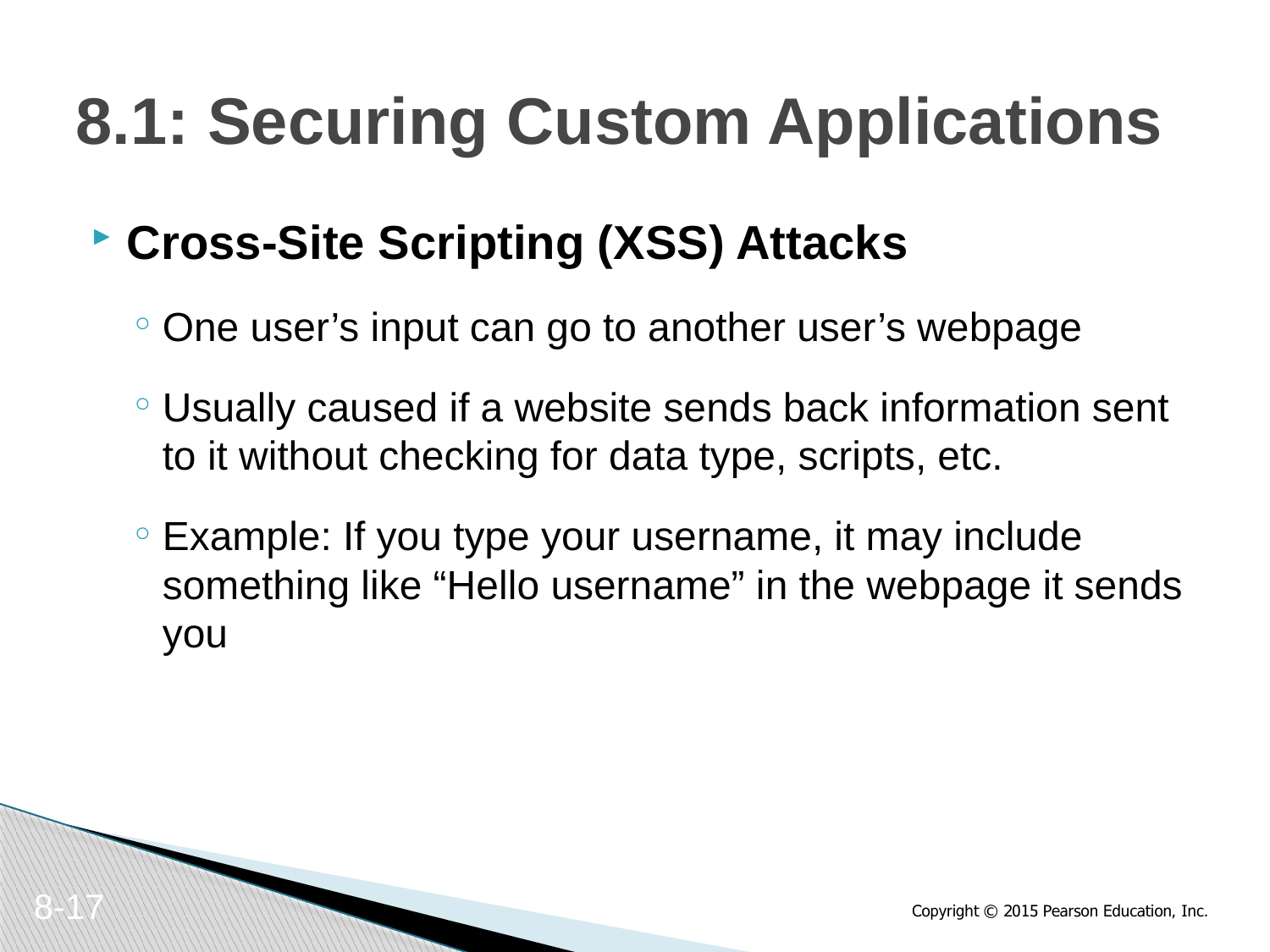

# 8.1: Securing Custom Applications
Cross-Site Scripting (XSS) Attacks
One user’s input can go to another user’s webpage
Usually caused if a website sends back information sent to it without checking for data type, scripts, etc.
Example: If you type your username, it may include something like “Hello username” in the webpage it sends you
8-17